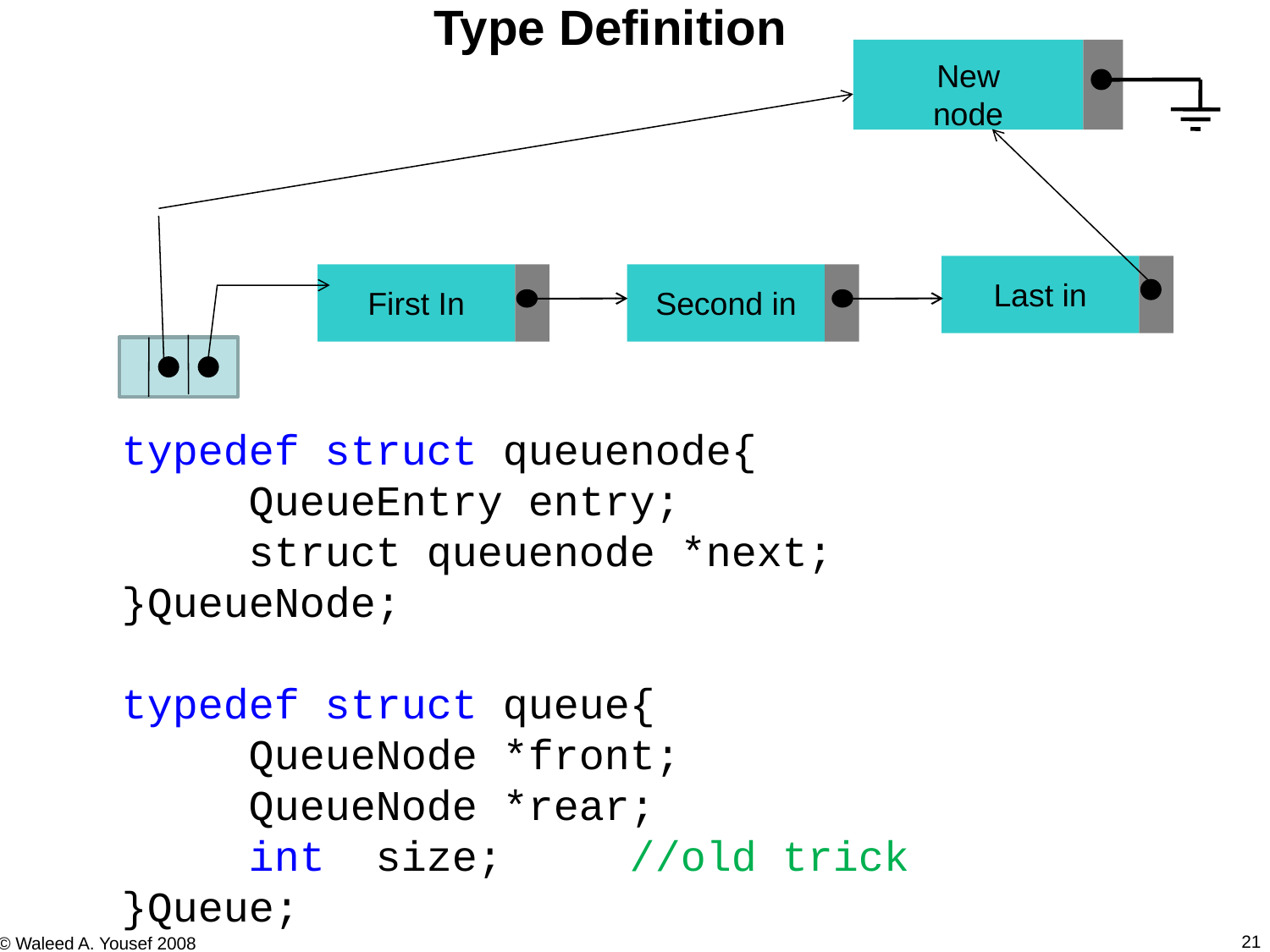

Type Definition

New
node

Last in

First In

Second in

typedef struct queuenode{
	QueueEntry entry;
	struct queuenode *next;
}QueueNode;

typedef struct queue{
	QueueNode *front;
	QueueNode *rear;
	int	size;	//old trick
}Queue;

21
© Waleed A. Yousef 2008